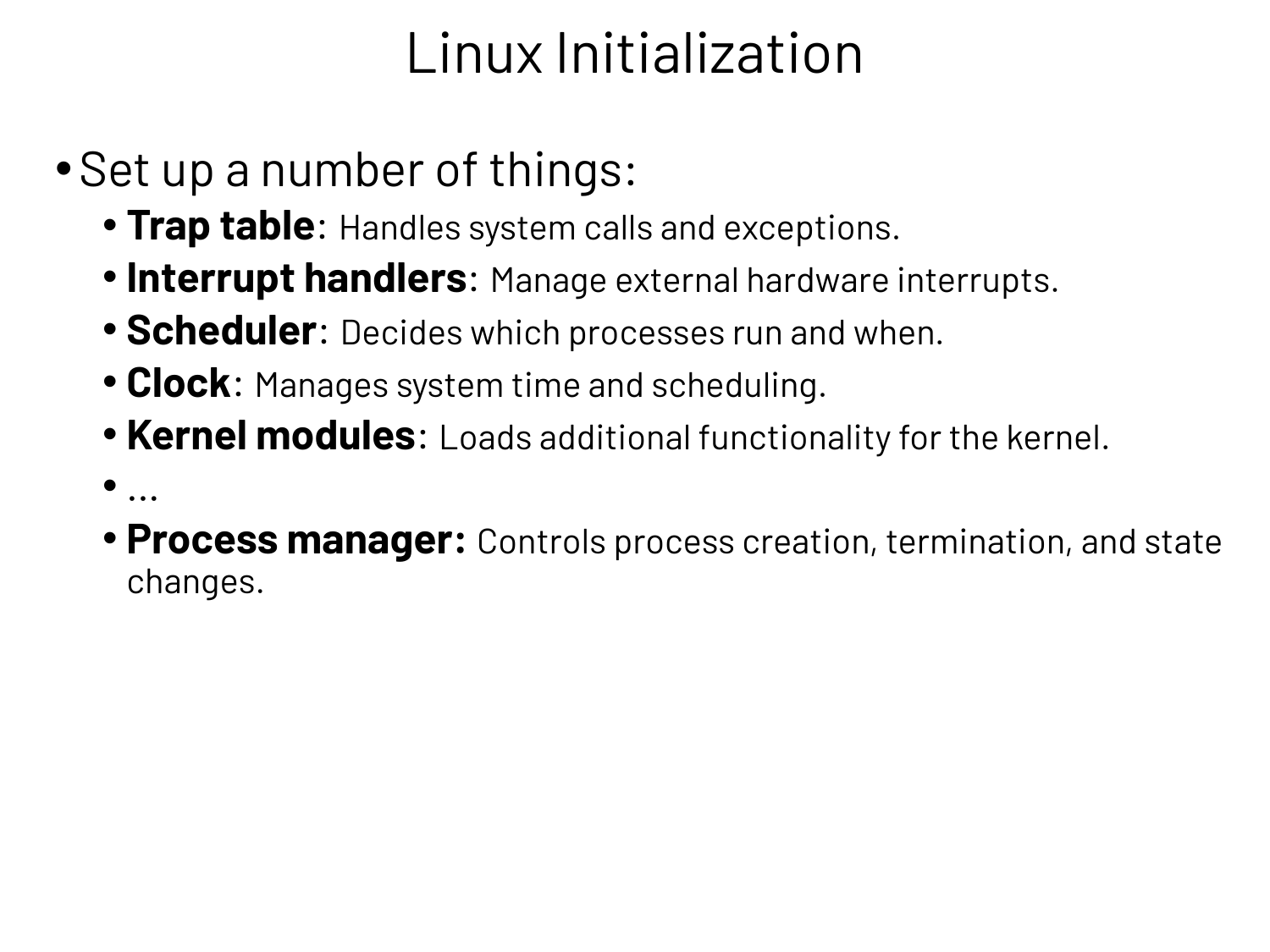

# Linux Initialization
Set up a number of things:
Trap table: Handles system calls and exceptions.
Interrupt handlers: Manage external hardware interrupts.
Scheduler: Decides which processes run and when.
Clock: Manages system time and scheduling.
Kernel modules: Loads additional functionality for the kernel.
…
Process manager: Controls process creation, termination, and state changes.